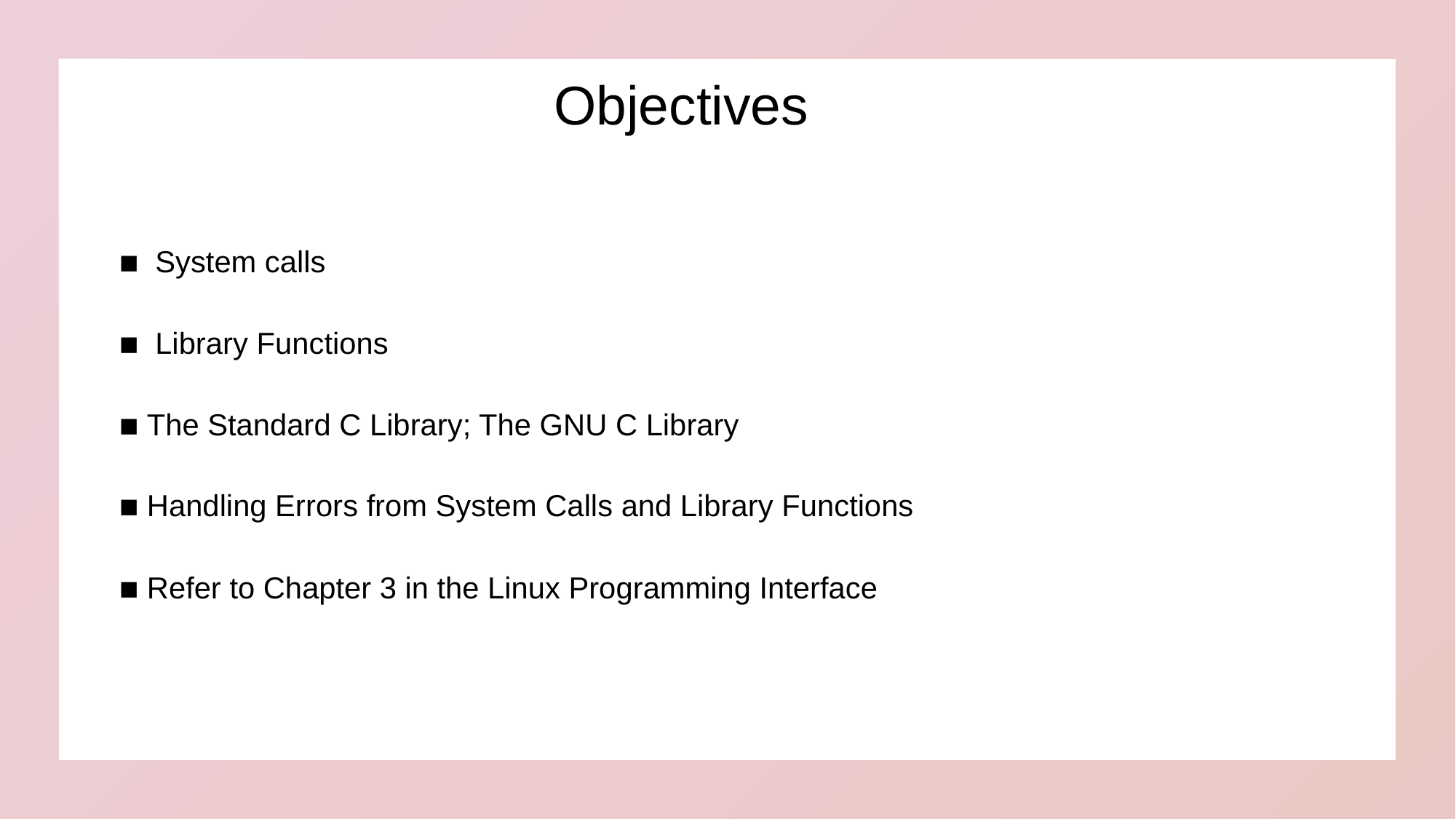

Objectives
◼︎  System calls
◼︎ ︎ Library Functions
◼︎ The Standard C Library; The GNU C Library
◼︎ Handling Errors from System Calls and Library Functions
◼︎ Refer to Chapter 3 in the Linux Programming Interface